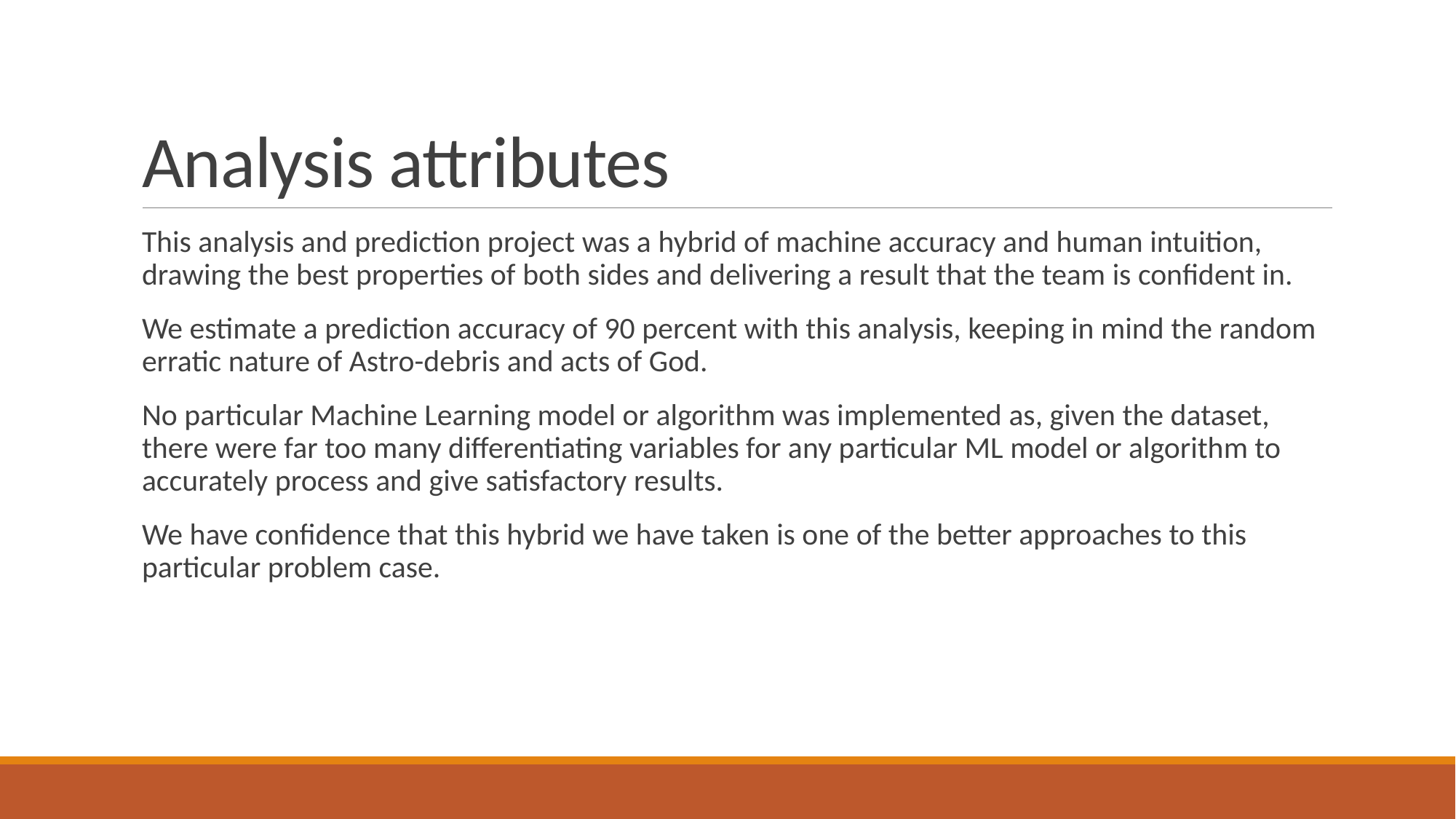

# Analysis attributes
This analysis and prediction project was a hybrid of machine accuracy and human intuition, drawing the best properties of both sides and delivering a result that the team is confident in.
We estimate a prediction accuracy of 90 percent with this analysis, keeping in mind the random erratic nature of Astro-debris and acts of God.
No particular Machine Learning model or algorithm was implemented as, given the dataset, there were far too many differentiating variables for any particular ML model or algorithm to accurately process and give satisfactory results.
We have confidence that this hybrid we have taken is one of the better approaches to this particular problem case.